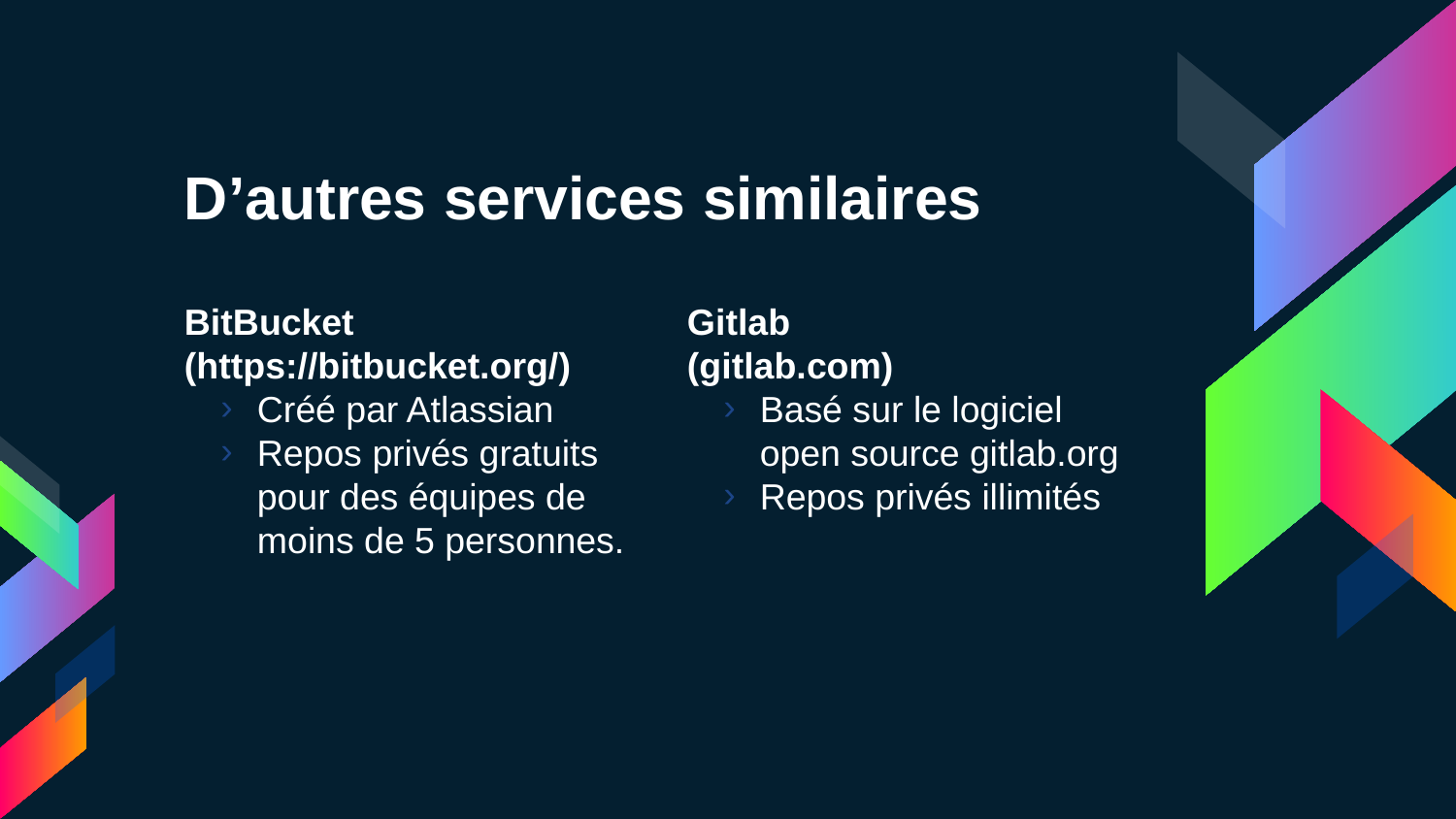

# D’autres services similaires
BitBucket (https://bitbucket.org/)
Créé par Atlassian
Repos privés gratuits pour des équipes de moins de 5 personnes.
Gitlab
(gitlab.com)
Basé sur le logiciel open source gitlab.org
Repos privés illimités